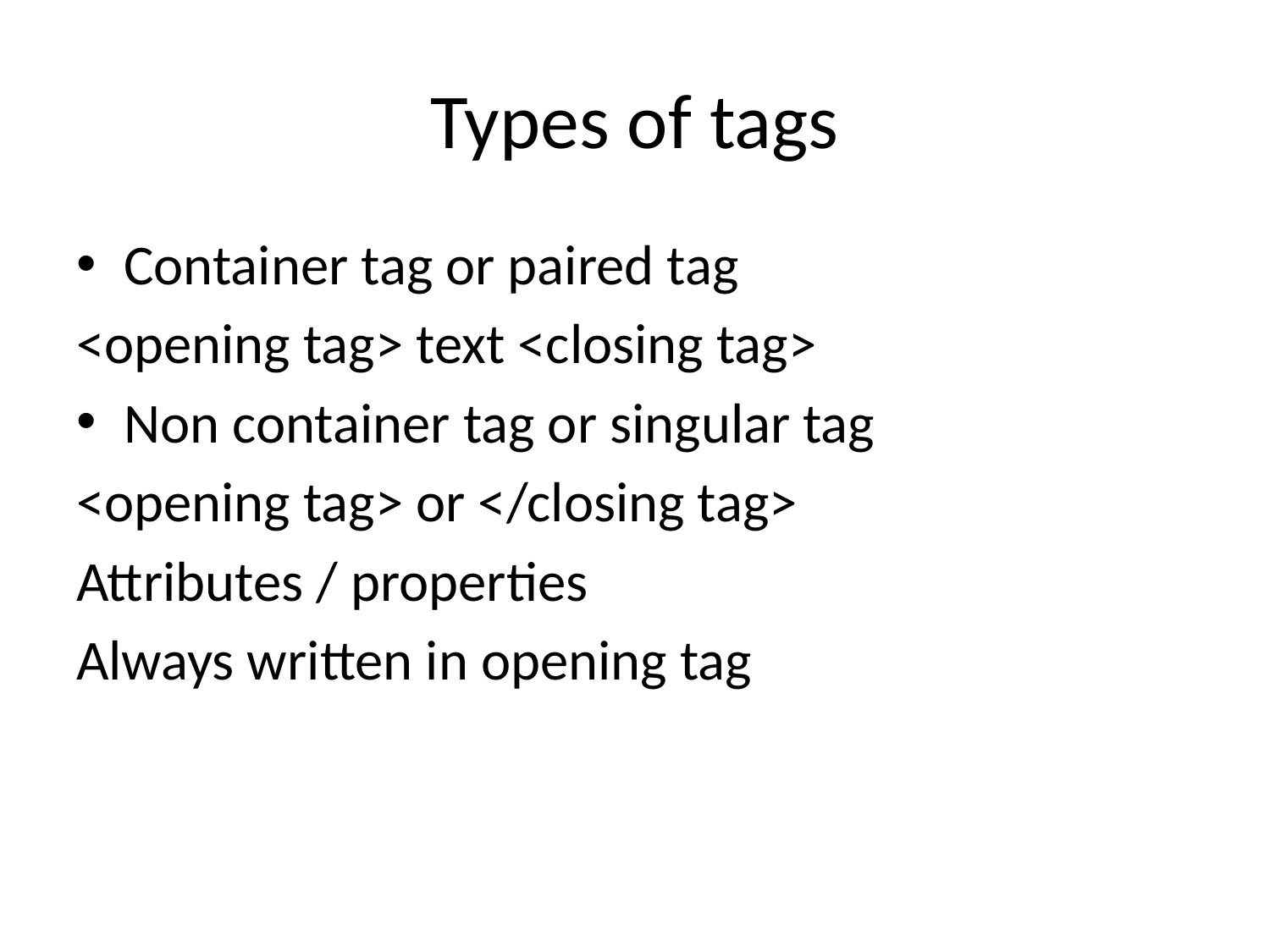

# Types of tags
Container tag or paired tag
<opening tag> text <closing tag>
Non container tag or singular tag
<opening tag> or </closing tag>
Attributes / properties
Always written in opening tag